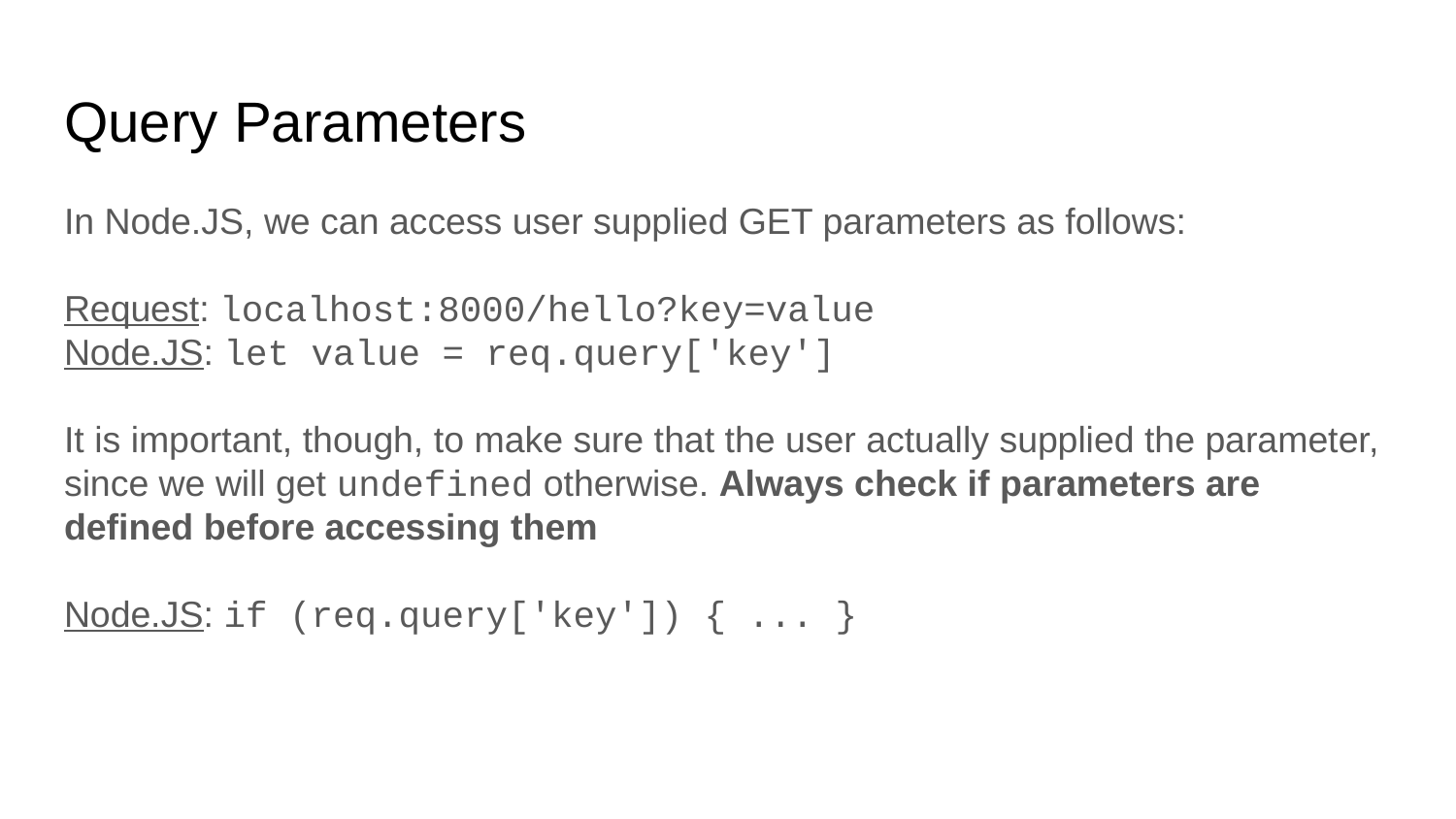

# Query Parameters
In Node.JS, we can access user supplied GET parameters as follows:

Request: localhost:8000/hello?key=value
Node.JS: let value = req.query['key']

It is important, though, to make sure that the user actually supplied the parameter, since we will get undefined otherwise. Always check if parameters are defined before accessing them

Node.JS: if (req.query['key']) { ... }